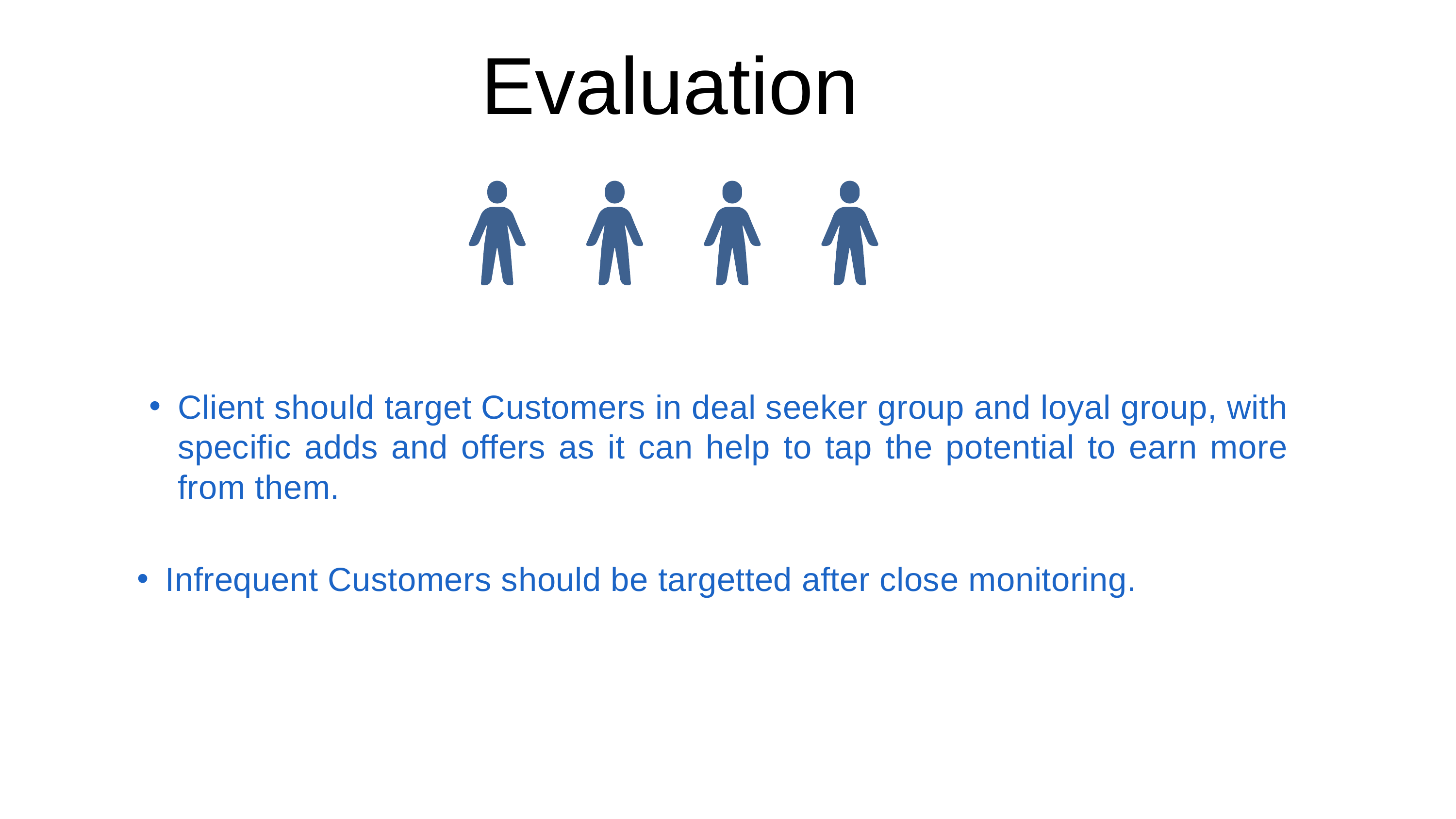

Evaluation

Client should target Customers in deal seeker group and loyal group, with specific adds and offers as it can help to tap the potential to earn more from them.
Infrequent Customers should be targetted after close monitoring.